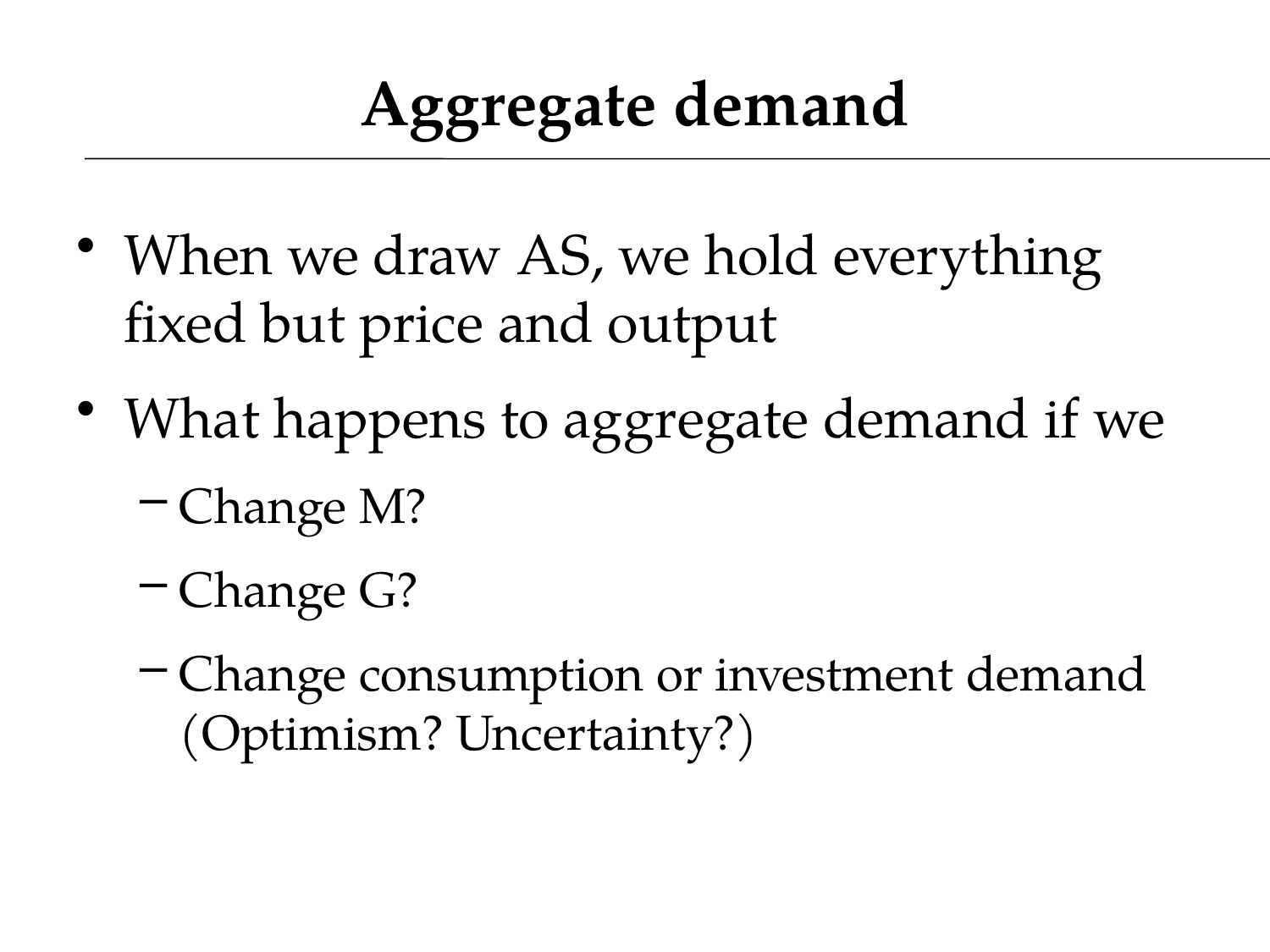

# Aggregate demand
When we draw AS, we hold everything fixed but price and output
What happens to aggregate demand if we
Change M?
Change G?
Change consumption or investment demand (Optimism? Uncertainty?)